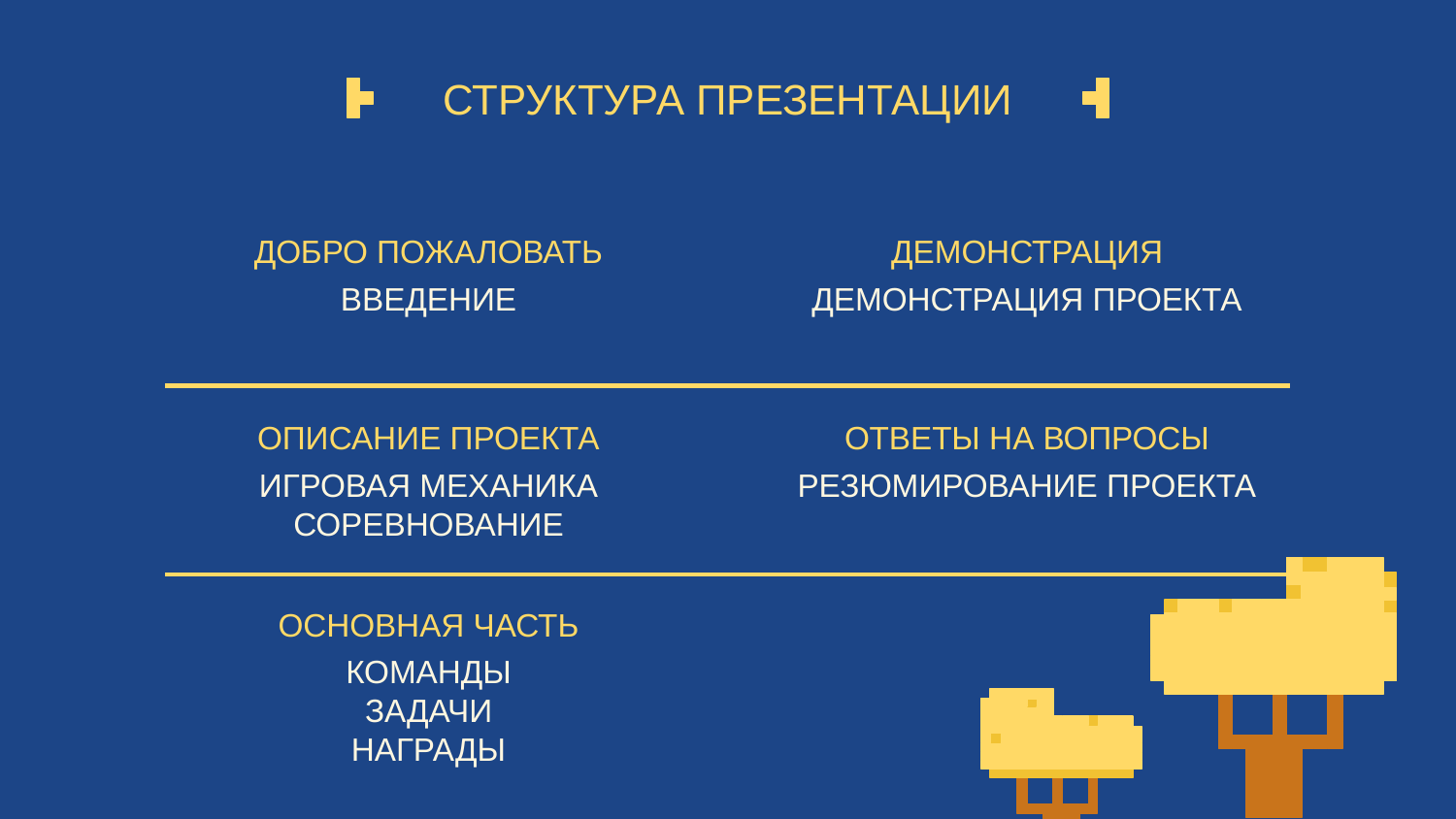

# СТРУКТУРА ПРЕЗЕНТАЦИИ

ДОБРО ПОЖАЛОВАТЬ
ДЕМОНСТРАЦИЯ
ВВЕДЕНИЕ
ДЕМОНСТРАЦИЯ ПРОЕКТА
ОПИСАНИЕ ПРОЕКТА
ОТВЕТЫ НА ВОПРОСЫ
ИГРОВАЯ МЕХАНИКА
СОРЕВНОВАНИЕ
РЕЗЮМИРОВАНИЕ ПРОЕКТА
ОСНОВНАЯ ЧАСТЬ
КОМАНДЫ
ЗАДАЧИ
НАГРАДЫ